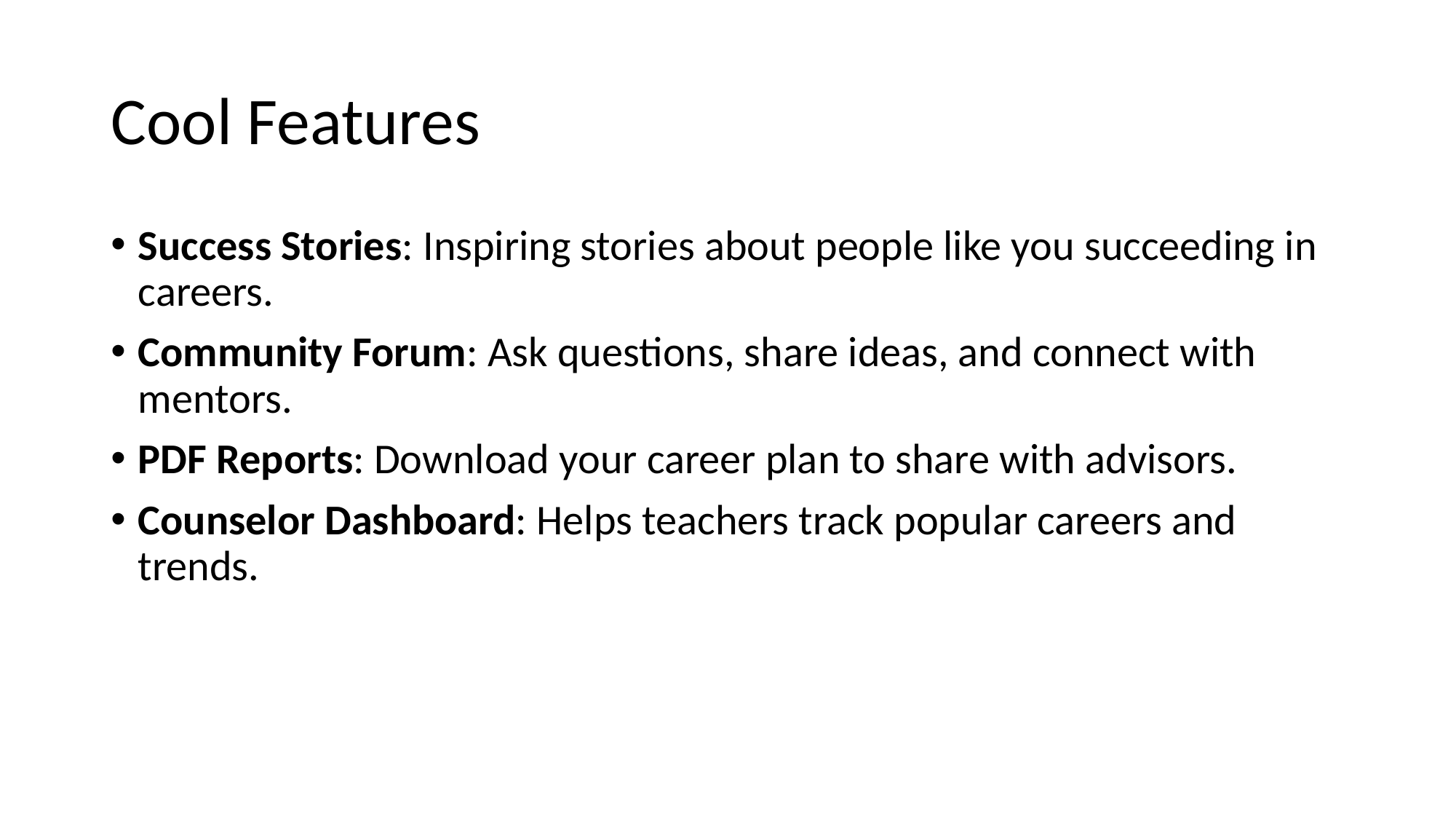

# Cool Features
Success Stories: Inspiring stories about people like you succeeding in careers.
Community Forum: Ask questions, share ideas, and connect with mentors.
PDF Reports: Download your career plan to share with advisors.
Counselor Dashboard: Helps teachers track popular careers and trends.